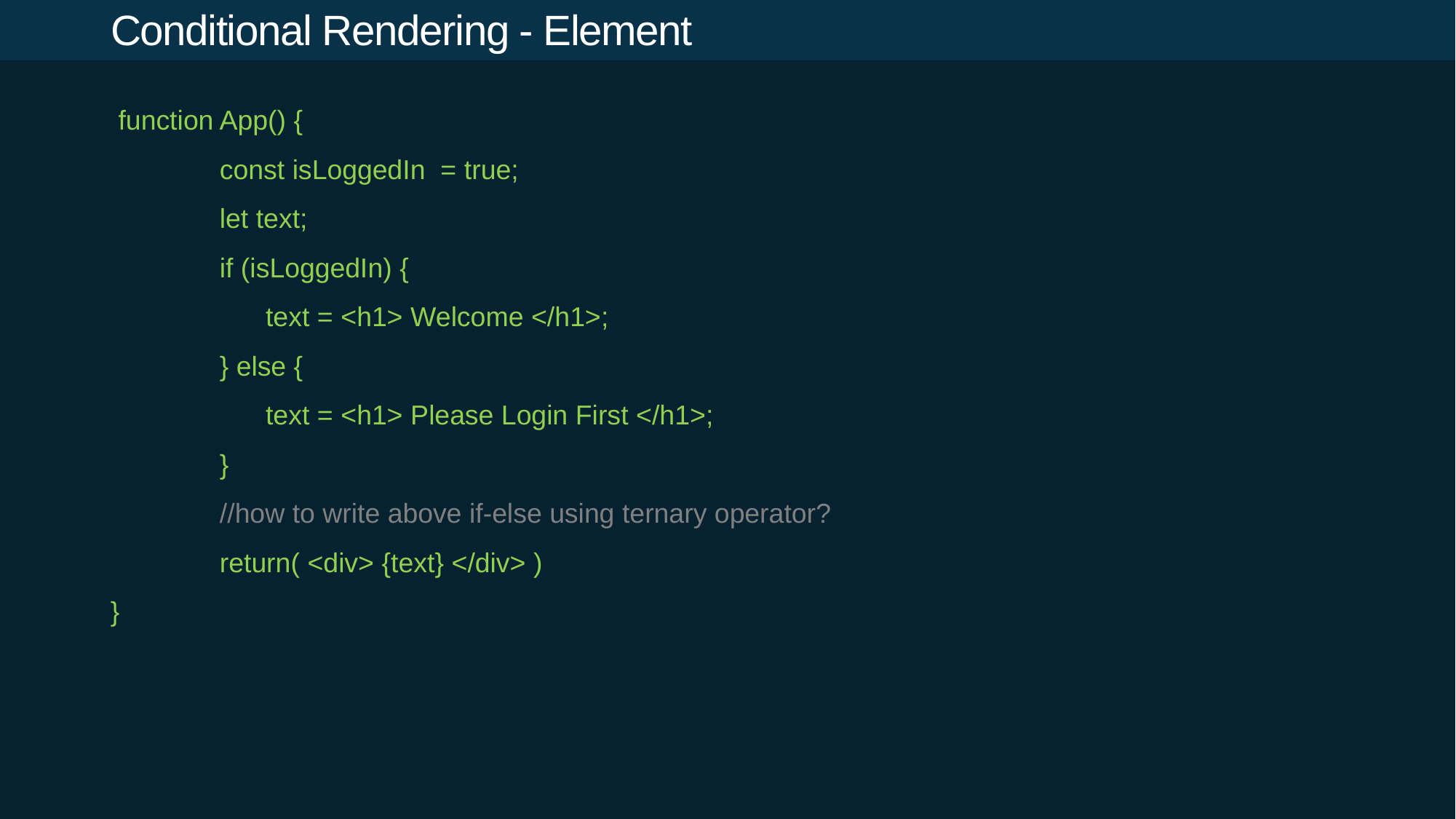

# Conditional Rendering - Element
 function App() {
         	const isLoggedIn  = true;
 	let text;
if (isLoggedIn) {
      text = <h1> Welcome </h1>;
} else {
      text = <h1> Please Login First </h1>;
}
//how to write above if-else using ternary operator?
	return( <div> {text} </div> )
}